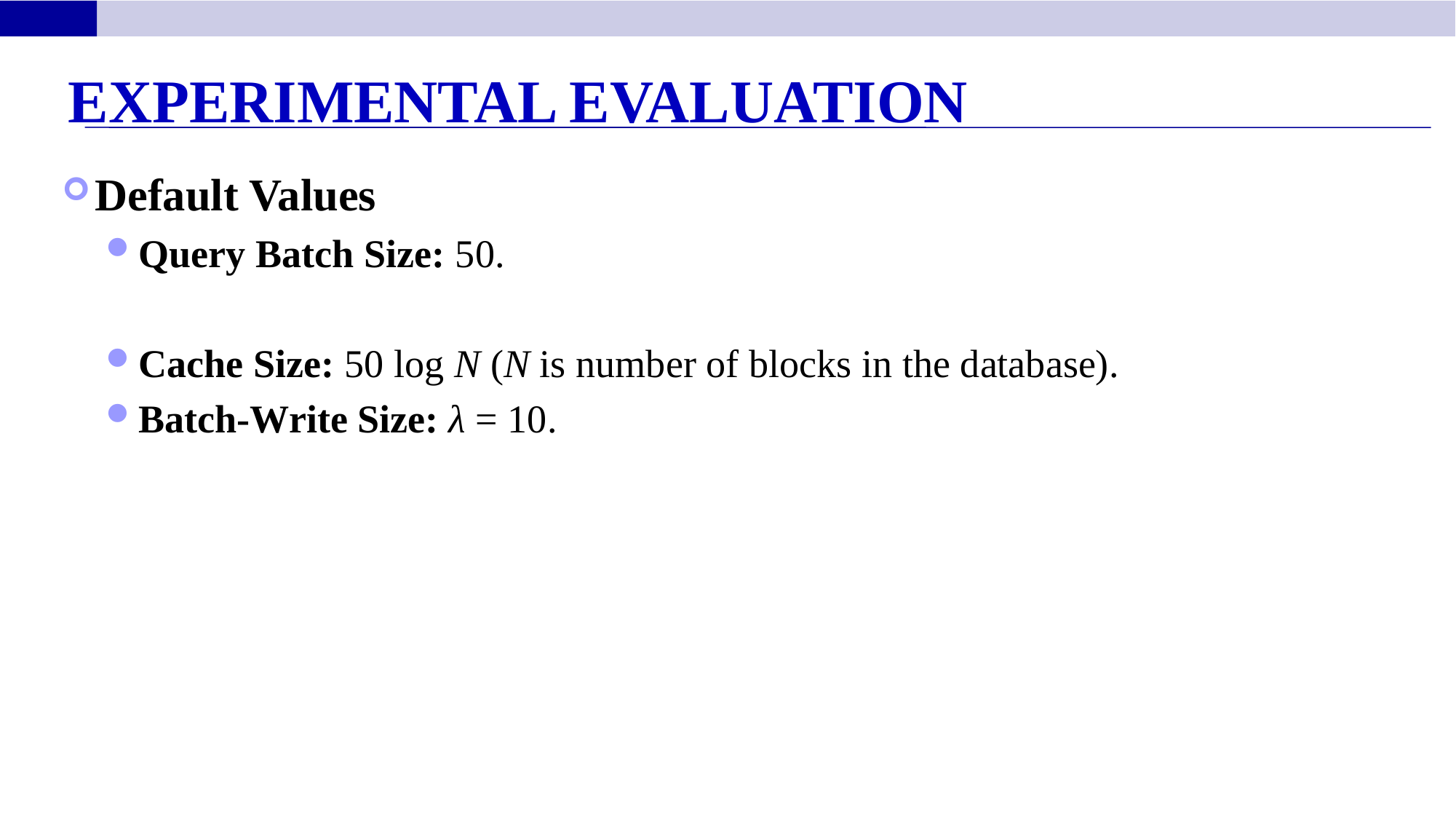

Experimental Evaluation
Default Values
Query Batch Size: 50.

Cache Size: 50 log N (N is number of blocks in the database).
Batch-Write Size: λ = 10.